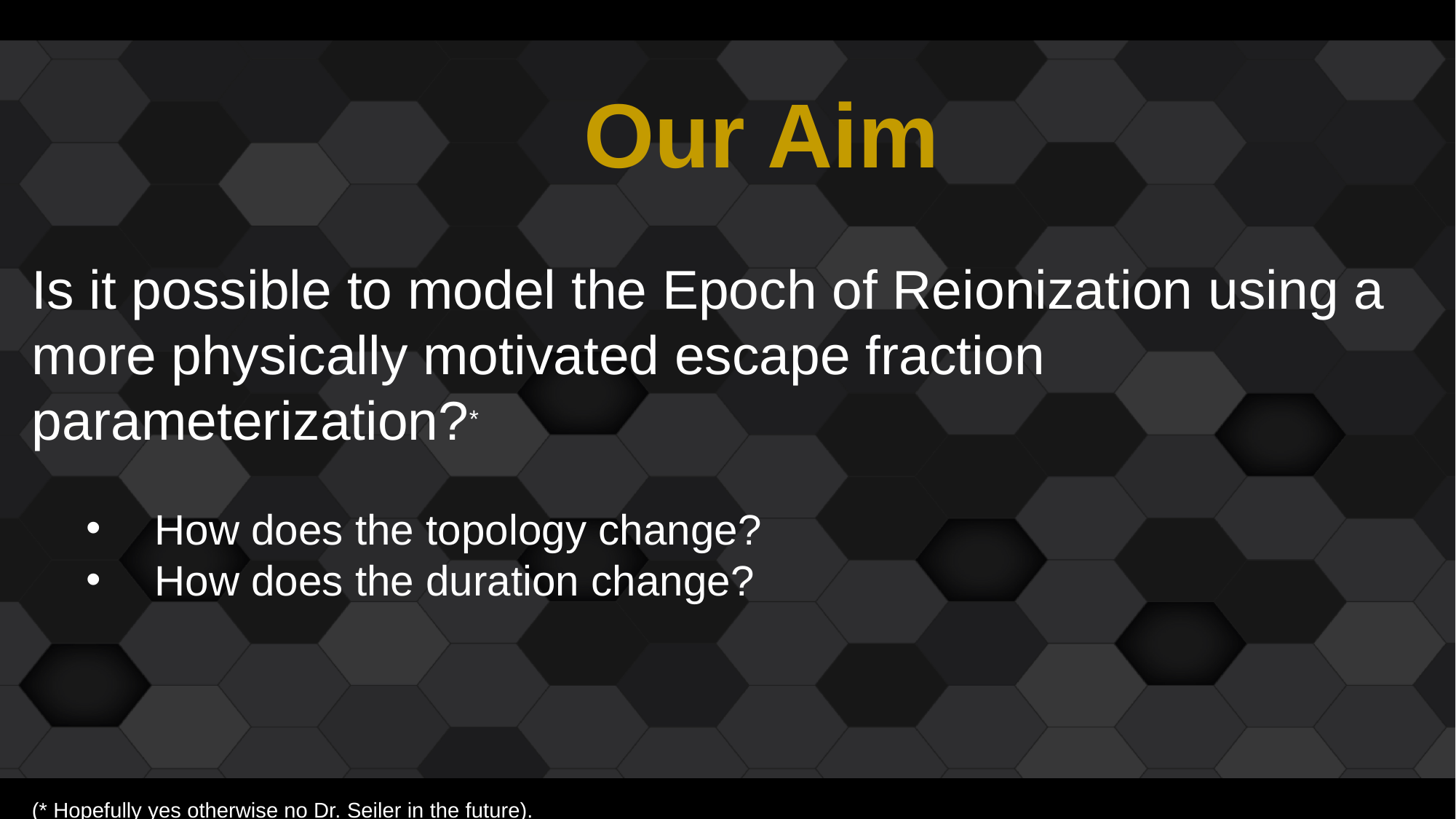

# Our Aim
Is it possible to model the Epoch of Reionization using a more physically motivated escape fraction parameterization?*

How does the topology change?
How does the duration change?

(* Hopefully yes otherwise no Dr. Seiler in the future).